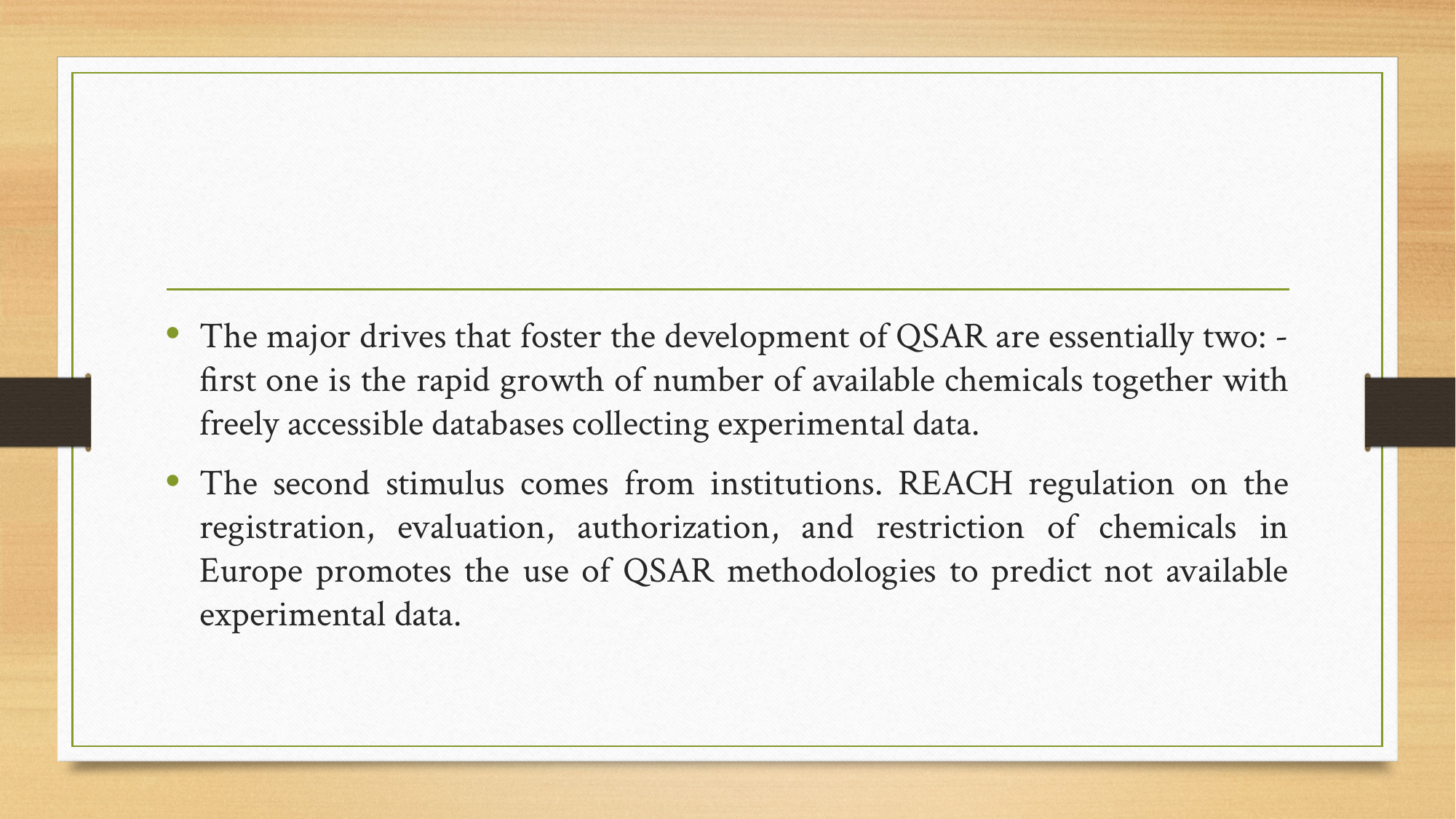

#
The major drives that foster the development of QSAR are essentially two: - first one is the rapid growth of number of available chemicals together with freely accessible databases collecting experimental data.
The second stimulus comes from institutions. REACH regulation on the registration, evaluation, authorization, and restriction of chemicals in Europe promotes the use of QSAR methodologies to predict not available experimental data.